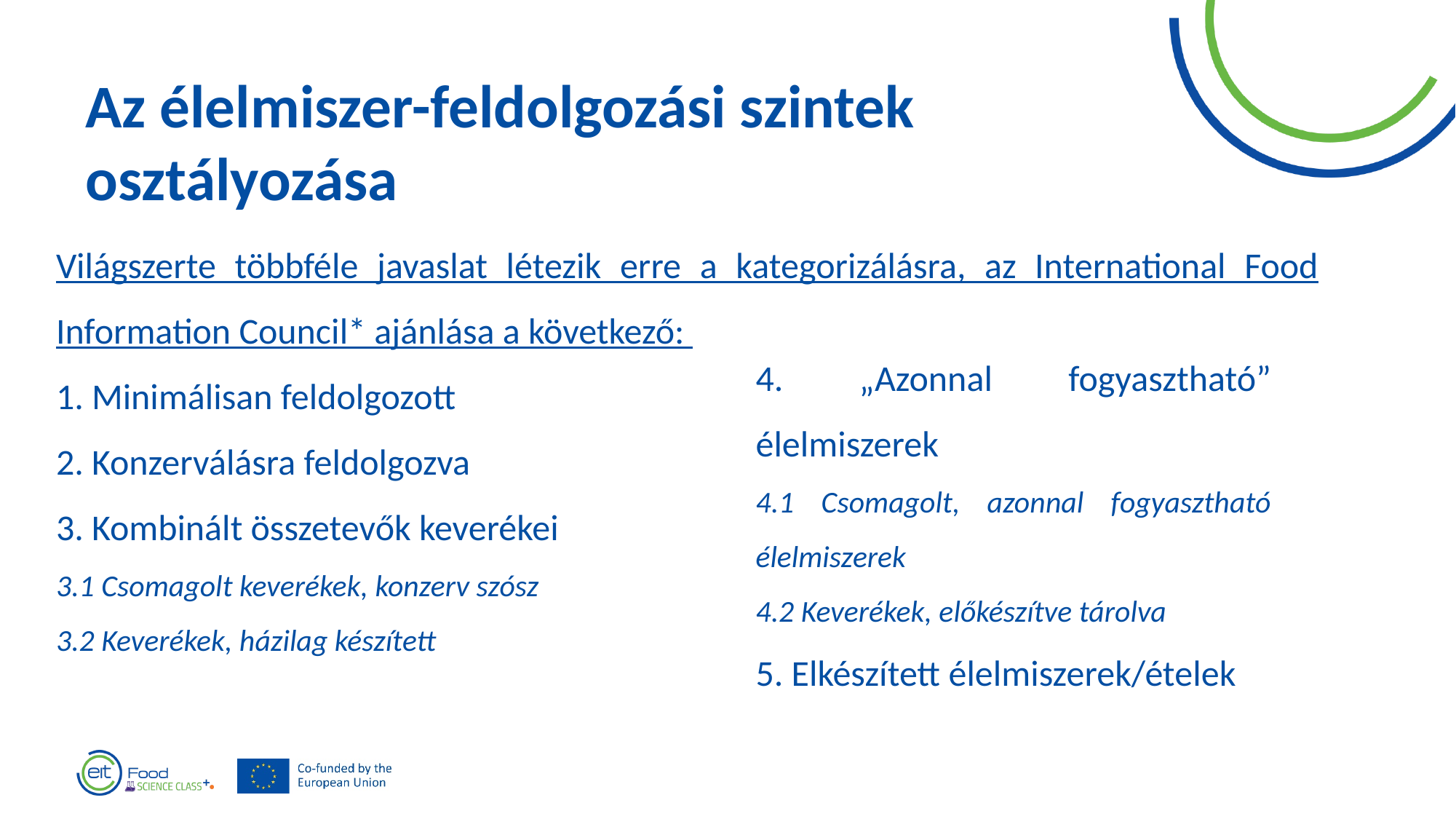

Az élelmiszer-feldolgozási szintek osztályozása
Világszerte többféle javaslat létezik erre a kategorizálásra, az International Food Information Council* ajánlása a következő:
1. Minimálisan feldolgozott
2. Konzerválásra feldolgozva
3. Kombinált összetevők keverékei
3.1 Csomagolt keverékek, konzerv szósz
3.2 Keverékek, házilag készített

4. „Azonnal fogyasztható” élelmiszerek
4.1 Csomagolt, azonnal fogyasztható élelmiszerek
4.2 Keverékek, előkészítve tárolva
5. Elkészített élelmiszerek/ételek